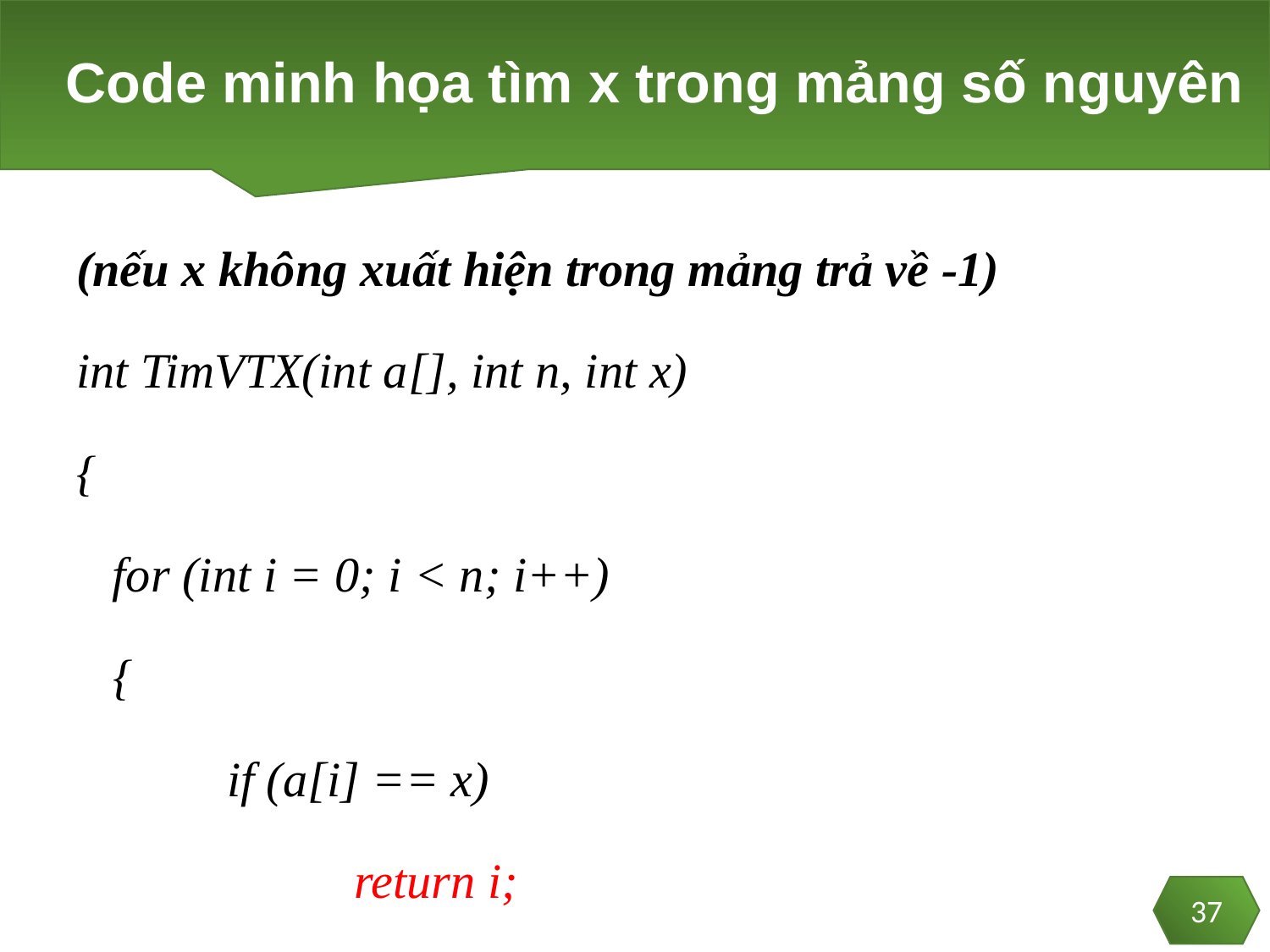

# Code minh họa tìm x trong mảng số nguyên
(nếu x không xuất hiện trong mảng trả về -1)
int TimVTX(int a[], int n, int x)
{
	 for (int i = 0; i < n; i++)
   {
		if (a[i] == x)
			return i;
   }
   return -1;
 }